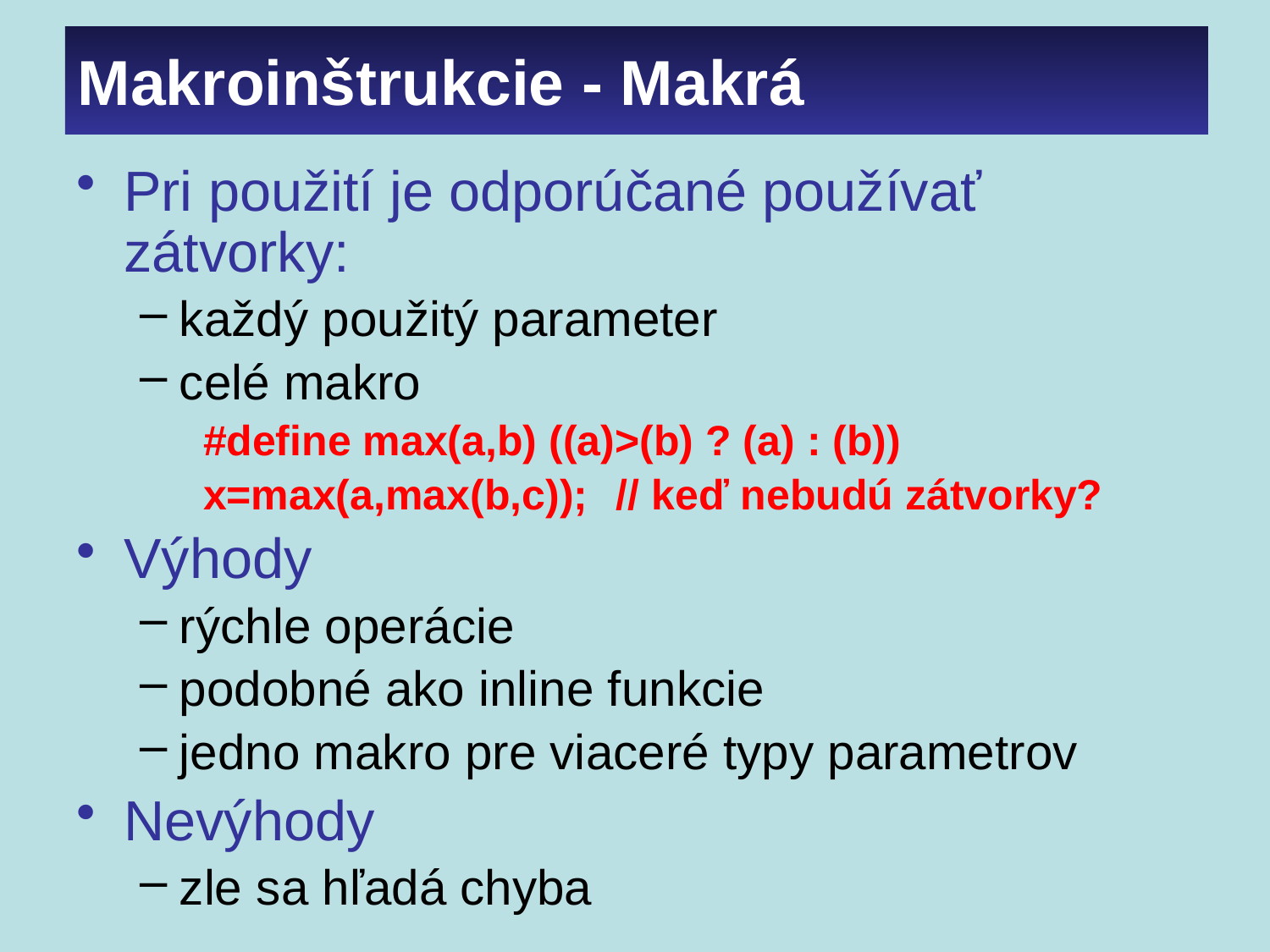

# Makroinštrukcie - Makrá
Pri použití je odporúčané používať zátvorky:
každý použitý parameter
celé makro
#define max(a,b) ((a)>(b) ? (a) : (b))
x=max(a,max(b,c));	// keď nebudú zátvorky?
Výhody
rýchle operácie
podobné ako inline funkcie
jedno makro pre viaceré typy parametrov
Nevýhody
zle sa hľadá chyba